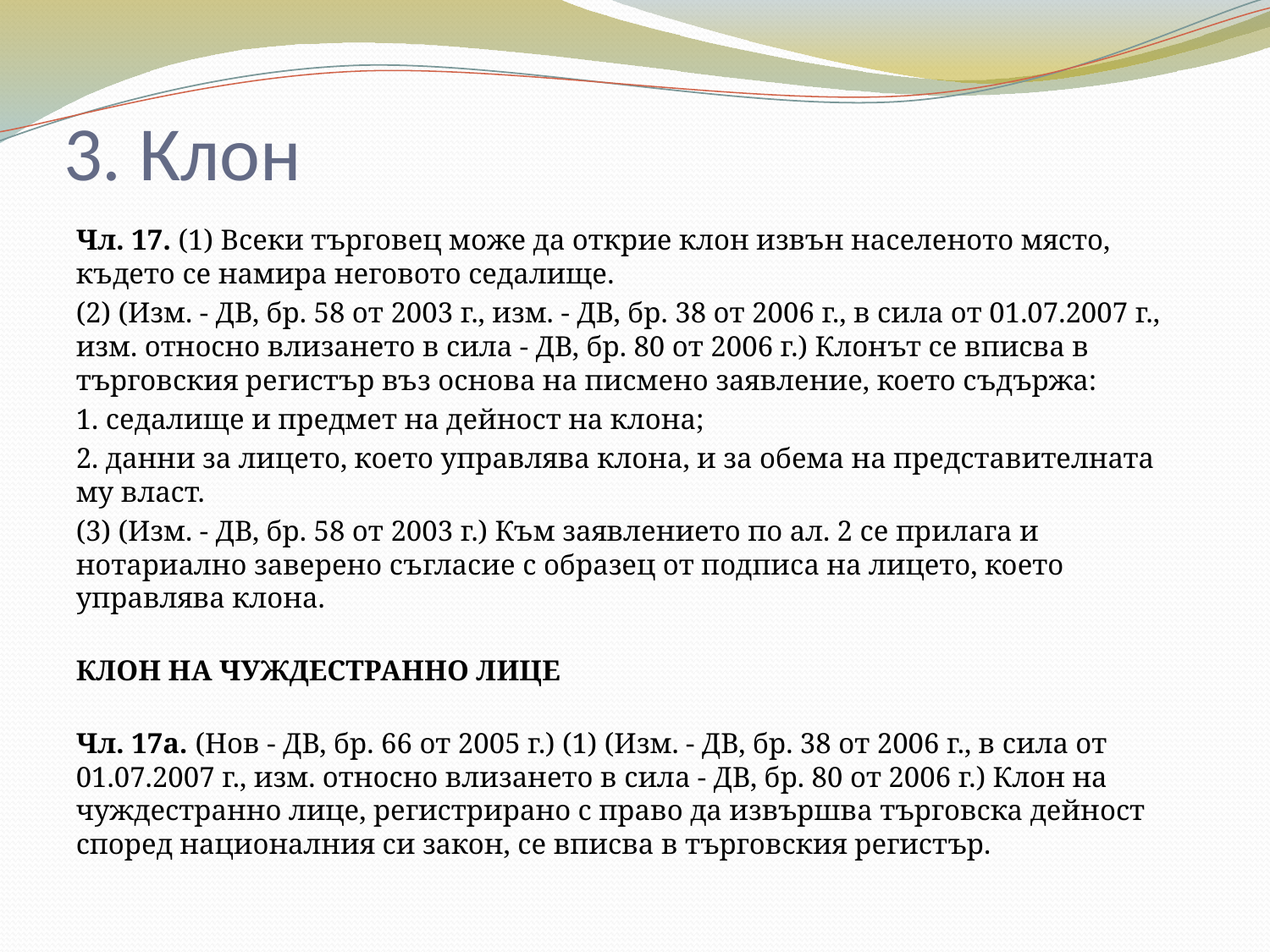

# 3. Клон
Чл. 17. (1) Всеки търговец може да открие клон извън населеното място, където се намира неговото седалище.
(2) (Изм. - ДВ, бр. 58 от 2003 г., изм. - ДВ, бр. 38 от 2006 г., в сила от 01.07.2007 г., изм. относно влизането в сила - ДВ, бр. 80 от 2006 г.) Клонът се вписва в търговския регистър въз основа на писмено заявление, което съдържа:
1. седалище и предмет на дейност на клона;
2. данни за лицето, което управлява клона, и за обема на представителната му власт.
(3) (Изм. - ДВ, бр. 58 от 2003 г.) Към заявлението по ал. 2 се прилага и нотариално заверено съгласие с образец от подписа на лицето, което управлява клона.
КЛОН НА ЧУЖДЕСТРАННО ЛИЦЕ
Чл. 17а. (Нов - ДВ, бр. 66 от 2005 г.) (1) (Изм. - ДВ, бр. 38 от 2006 г., в сила от 01.07.2007 г., изм. относно влизането в сила - ДВ, бр. 80 от 2006 г.) Клон на чуждестранно лице, регистрирано с право да извършва търговска дейност според националния си закон, се вписва в търговския регистър.